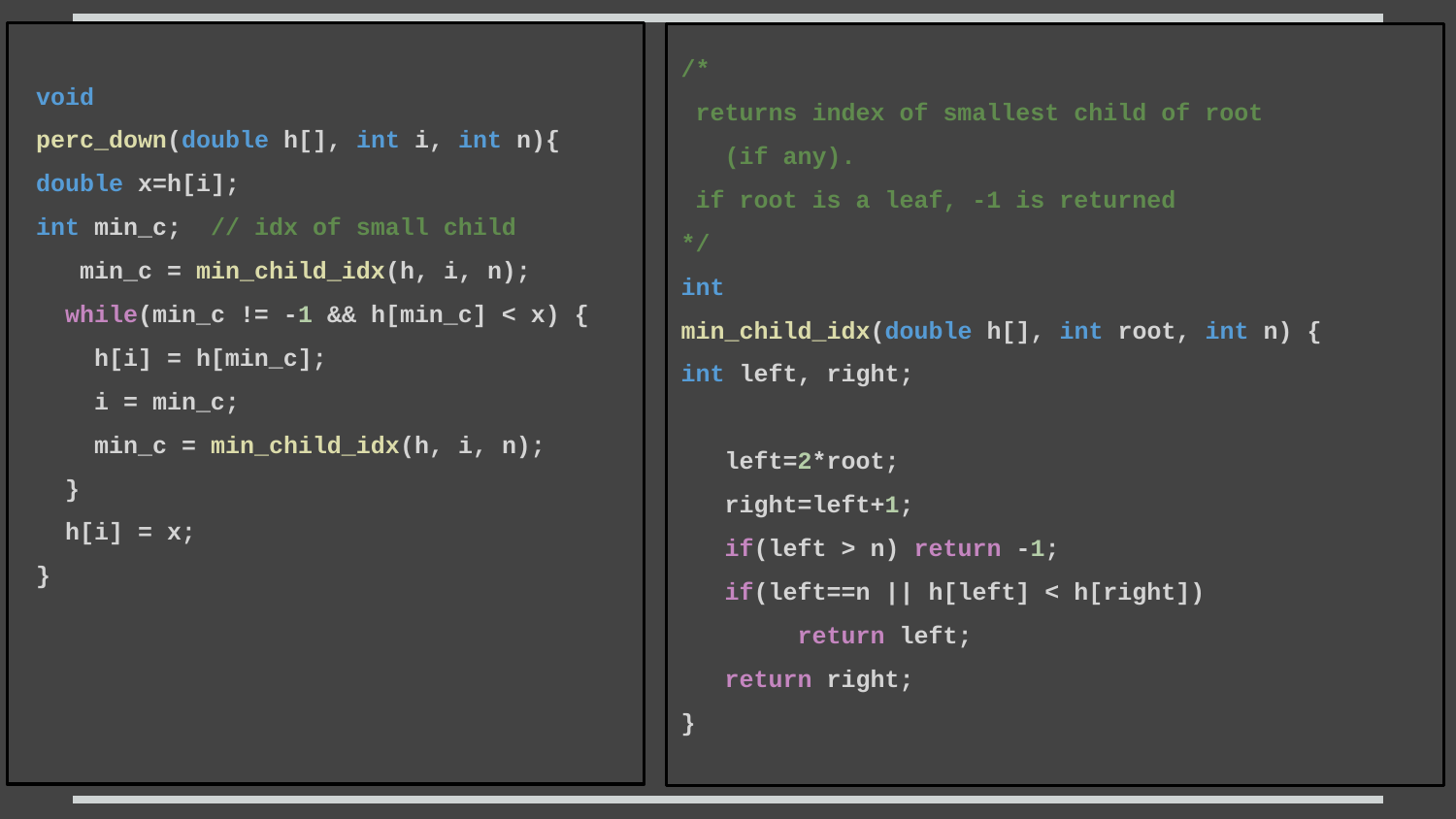

void
 perc_down(double h[], int i, int n){
 double x=h[i];
 int min_c;  // idx of small child
    min_c = min_child_idx(h, i, n);
   while(min_c != -1 && h[min_c] < x) {
     h[i] = h[min_c];
     i = min_c;
     min_c = min_child_idx(h, i, n);
   }
   h[i] = x;
 }

/*
 returns index of smallest child of root
   (if any).
 if root is a leaf, -1 is returned
*/
int
min_child_idx(double h[], int root, int n) {
int left, right;

   left=2*root;
   right=left+1;
   if(left > n) return -1;
   if(left==n || h[left] < h[right])
        return left;
   return right;
}